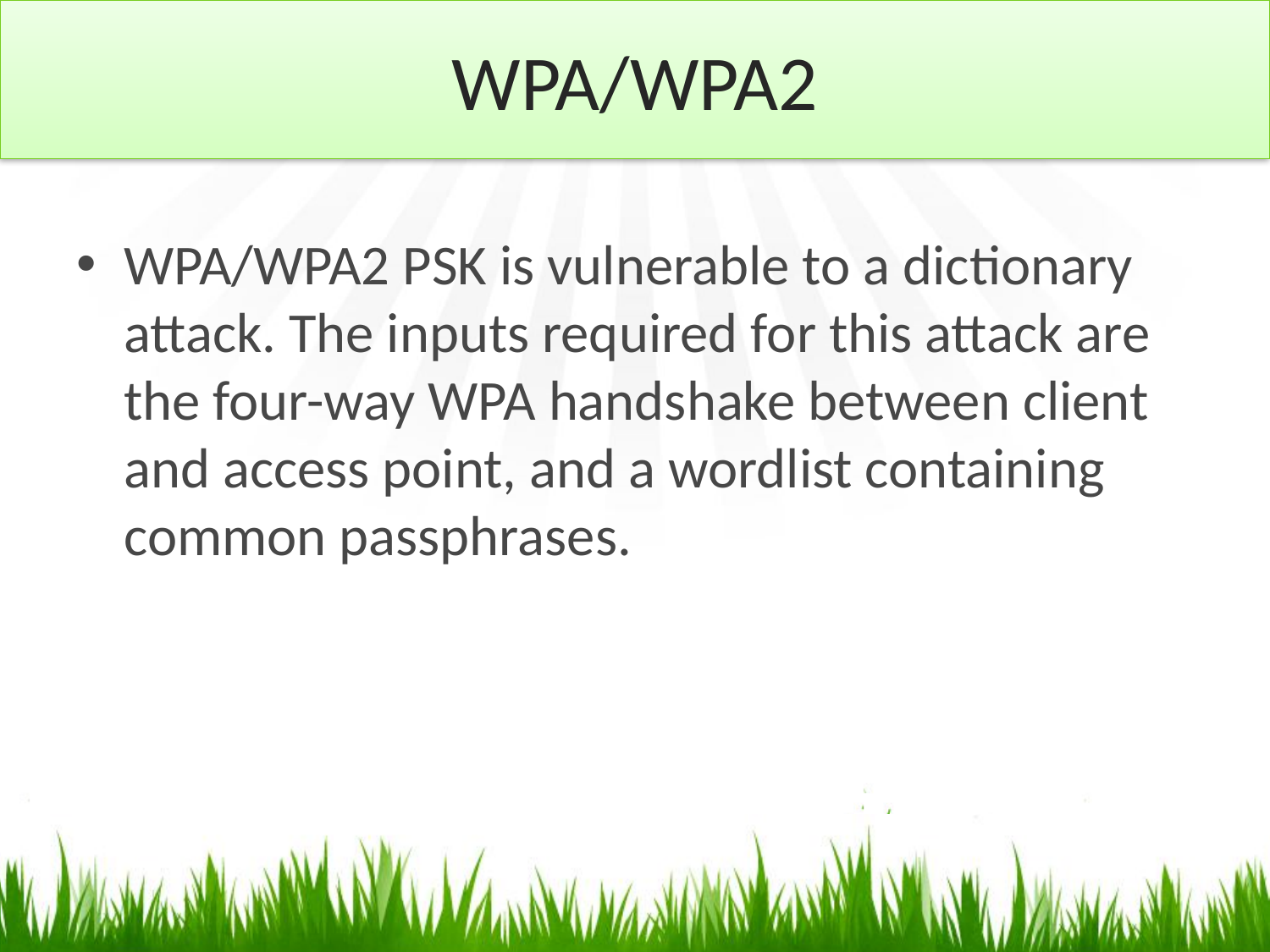

# WPA/WPA2
WPA/WPA2 PSK is vulnerable to a dictionary attack. The inputs required for this attack are the four-way WPA handshake between client and access point, and a wordlist containing common passphrases.